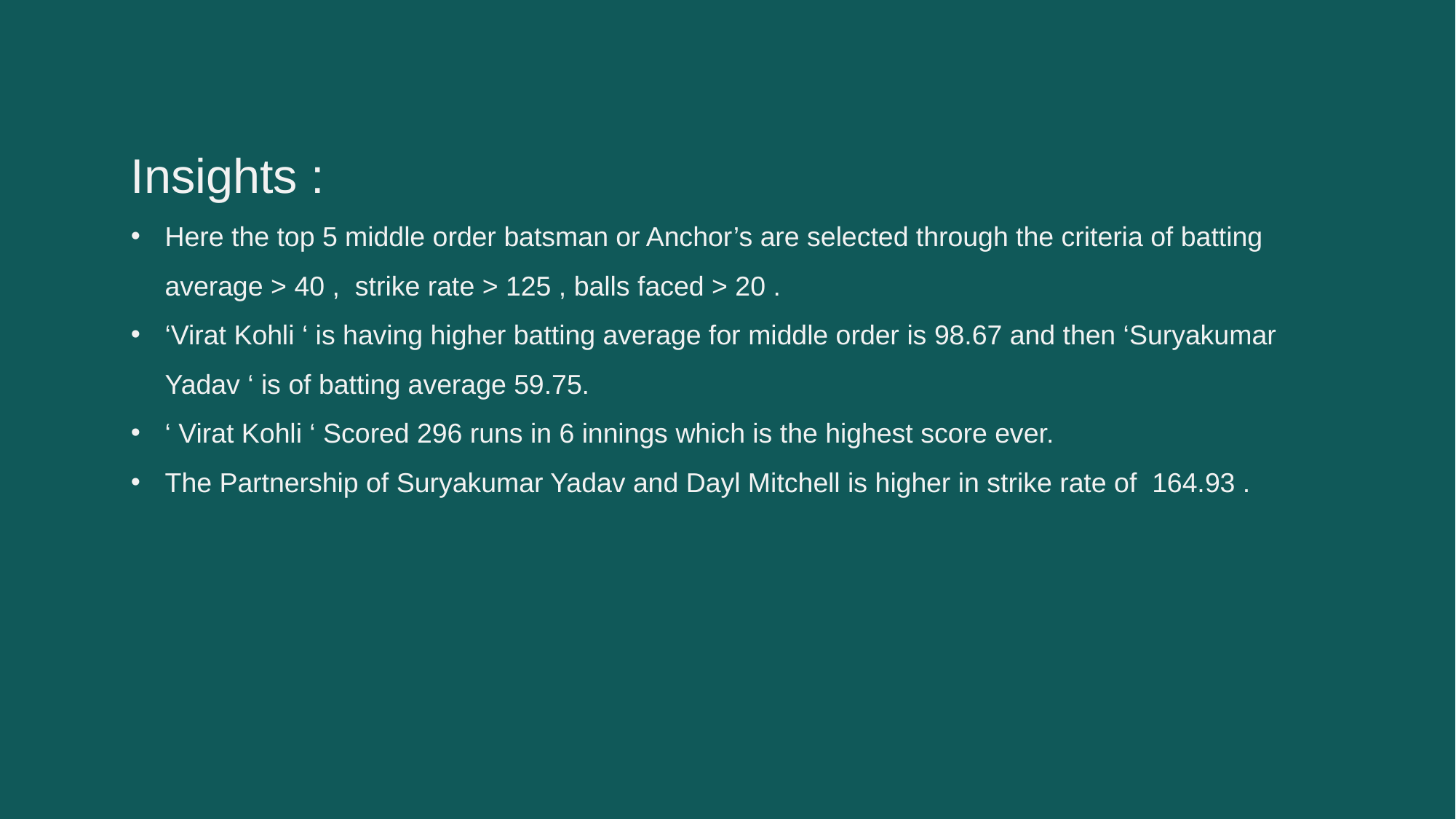

Insights :
Here the top 5 middle order batsman or Anchor’s are selected through the criteria of batting average > 40 ,  strike rate > 125 , balls faced > 20 .
‘Virat Kohli ‘ is having higher batting average for middle order is 98.67 and then ‘Suryakumar Yadav ‘ is of batting average 59.75.
‘ Virat Kohli ‘ Scored 296 runs in 6 innings which is the highest score ever.
The Partnership of Suryakumar Yadav and Dayl Mitchell is higher in strike rate of  164.93 .